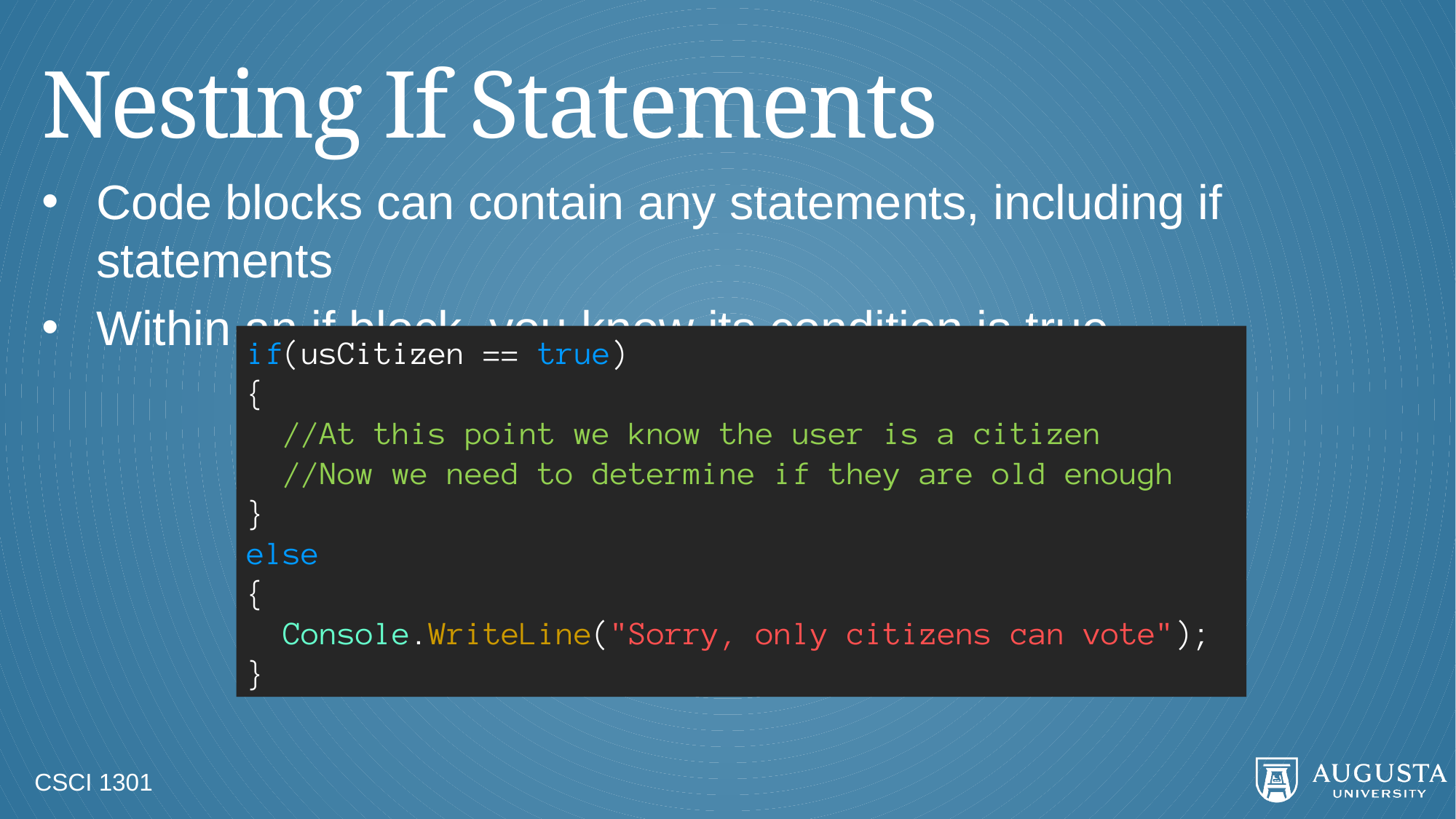

# Nesting If Statements
Code blocks can contain any statements, including if statements
Within an if block, you know its condition is true
if(usCitizen == true)
{
  //At this point we know the user is a citizen
  //Now we need to determine if they are old enough
}
else
{
  Console.WriteLine("Sorry, only citizens can vote");
}
CSCI 1301